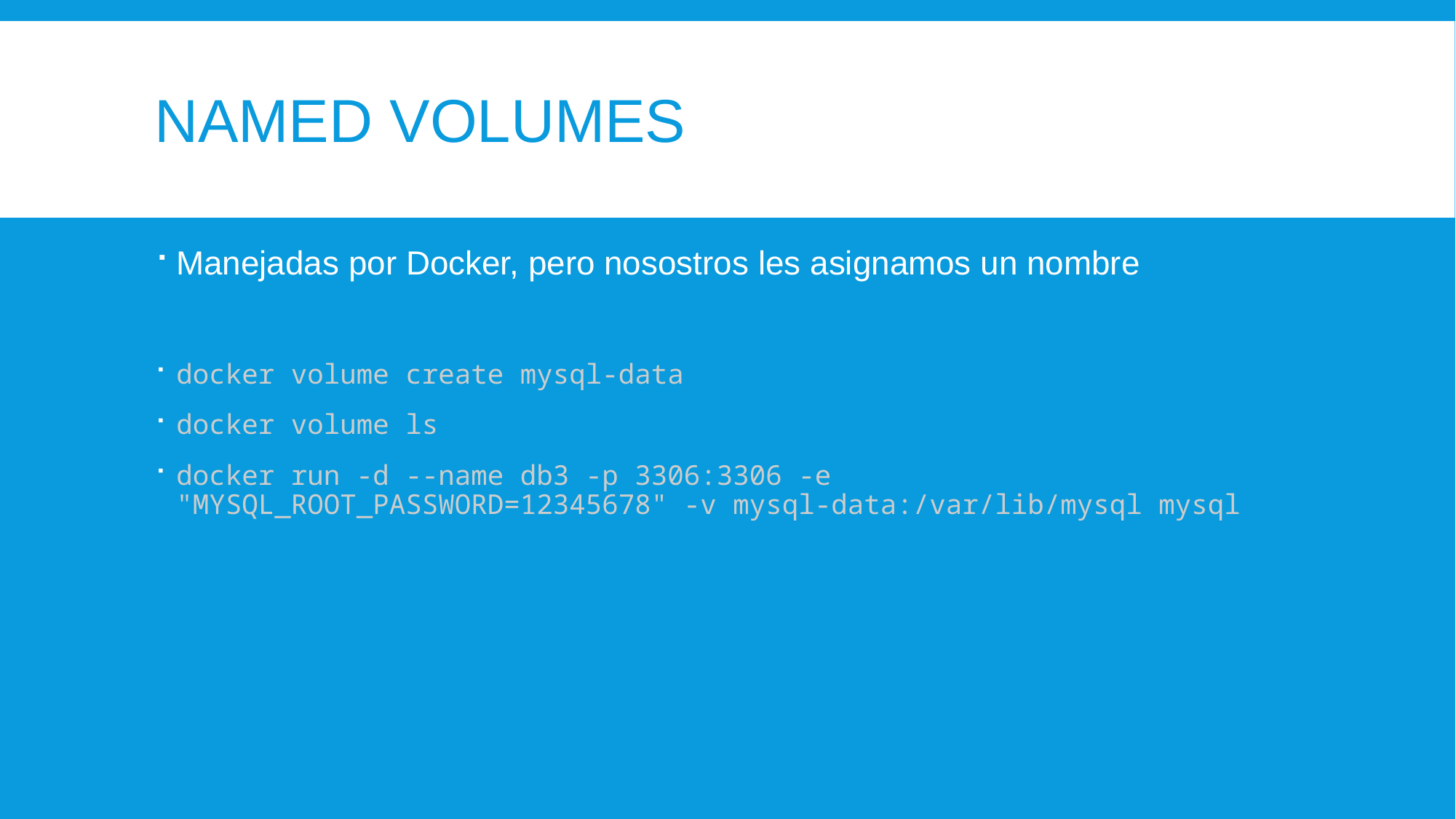

# Named Volumes
Manejadas por Docker, pero nosostros les asignamos un nombre

docker volume create mysql-data
docker volume ls
docker run -d --name db3 -p 3306:3306 -e "MYSQL_ROOT_PASSWORD=12345678" -v mysql-data:/var/lib/mysql mysql